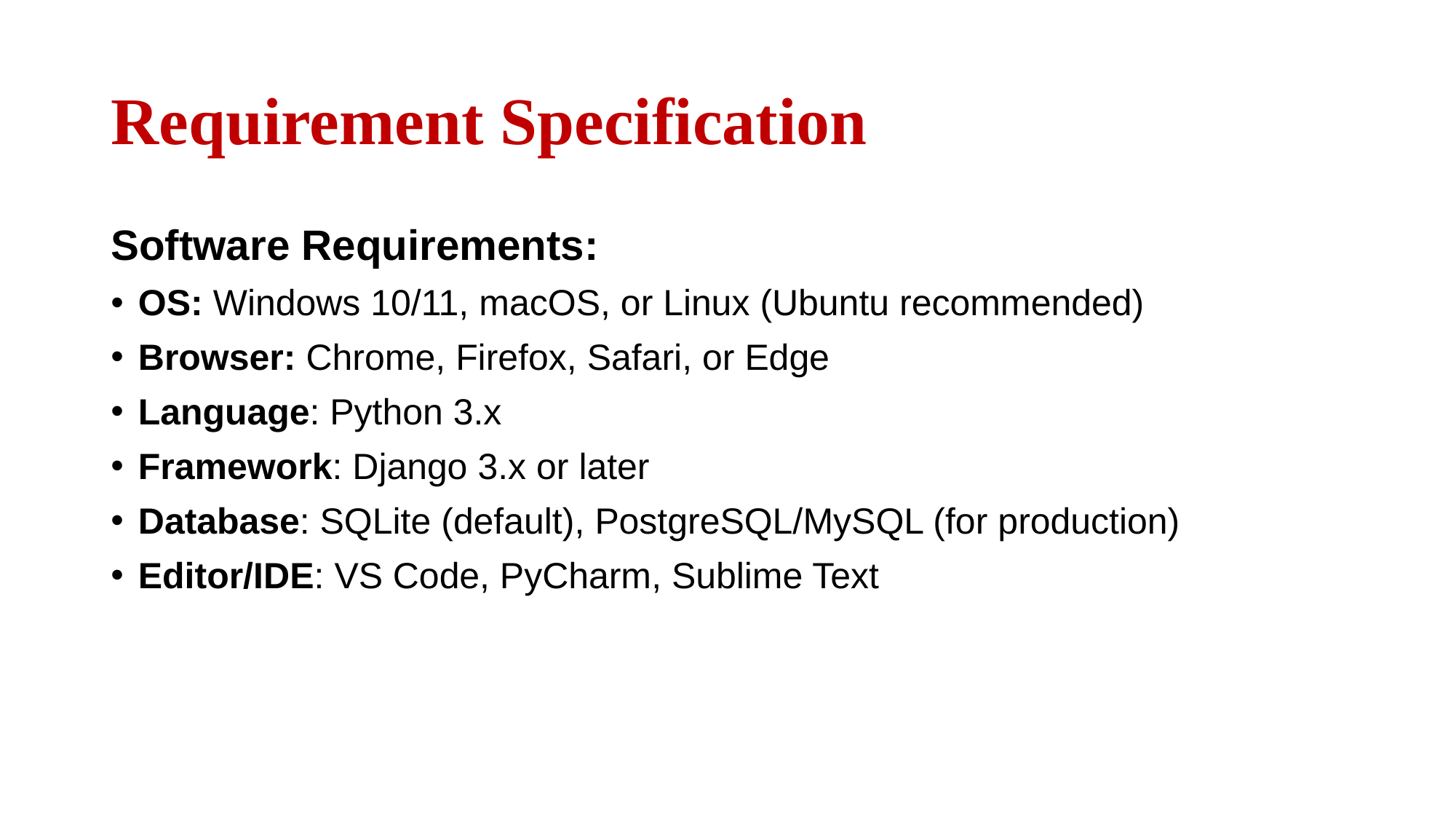

# Requirement Specification
Software Requirements:
OS: Windows 10/11, macOS, or Linux (Ubuntu recommended)
Browser: Chrome, Firefox, Safari, or Edge
Language: Python 3.x
Framework: Django 3.x or later
Database: SQLite (default), PostgreSQL/MySQL (for production)
Editor/IDE: VS Code, PyCharm, Sublime Text